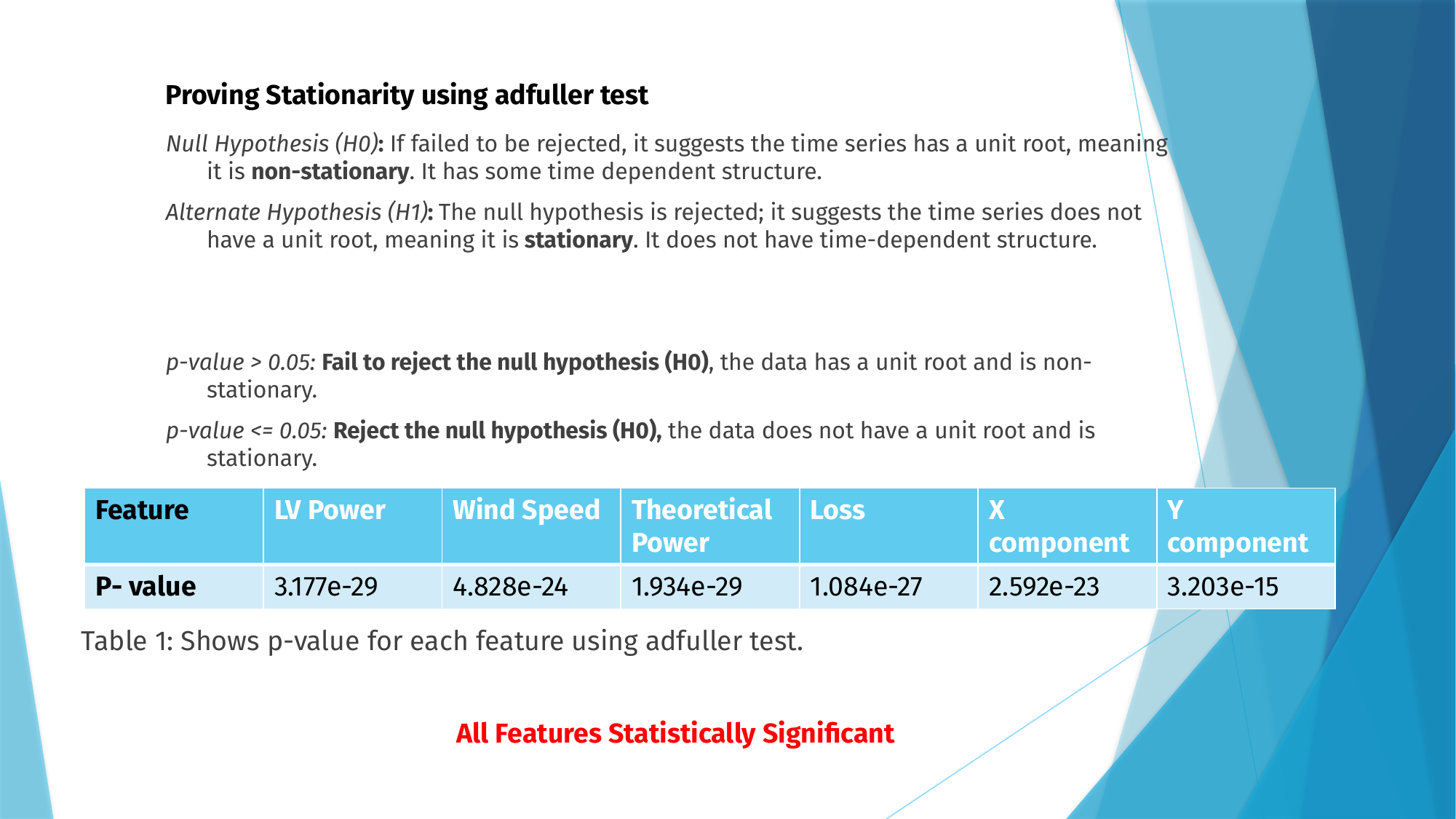

Proving Stationarity using adfuller test
Null Hypothesis (H0): If failed to be rejected, it suggests the time series has a unit root, meaning it is non-stationary. It has some time dependent structure.
Alternate Hypothesis (H1): The null hypothesis is rejected; it suggests the time series does not have a unit root, meaning it is stationary. It does not have time-dependent structure.

p-value > 0.05: Fail to reject the null hypothesis (H0), the data has a unit root and is non-stationary.
p-value <= 0.05: Reject the null hypothesis (H0), the data does not have a unit root and is stationary.
| Feature | LV Power | Wind Speed | Theoretical Power | Loss | X component | Y component |
| --- | --- | --- | --- | --- | --- | --- |
| P- value | 3.177e-29 | 4.828e-24 | 1.934e-29 | 1.084e-27 | 2.592e-23 | 3.203e-15 |
Table 1: Shows p-value for each feature using adfuller test.
All Features Statistically Significant